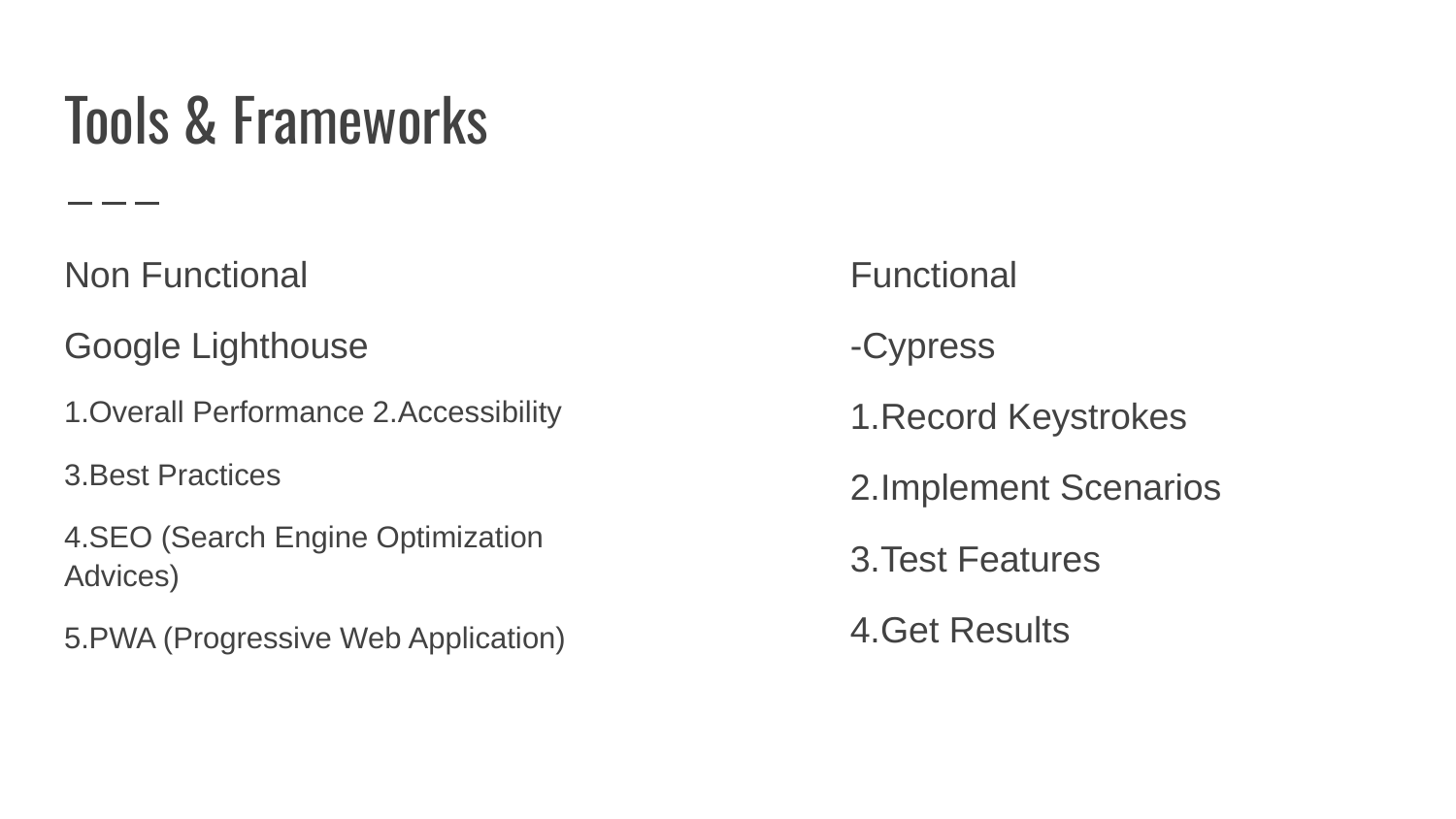

# Tools & Frameworks
Non Functional
Google Lighthouse
1.Overall Performance 2.Accessibility
3.Best Practices
4.SEO (Search Engine Optimization Advices)
5.PWA (Progressive Web Application)
Functional
-Cypress
1.Record Keystrokes
2.Implement Scenarios
3.Test Features
4.Get Results